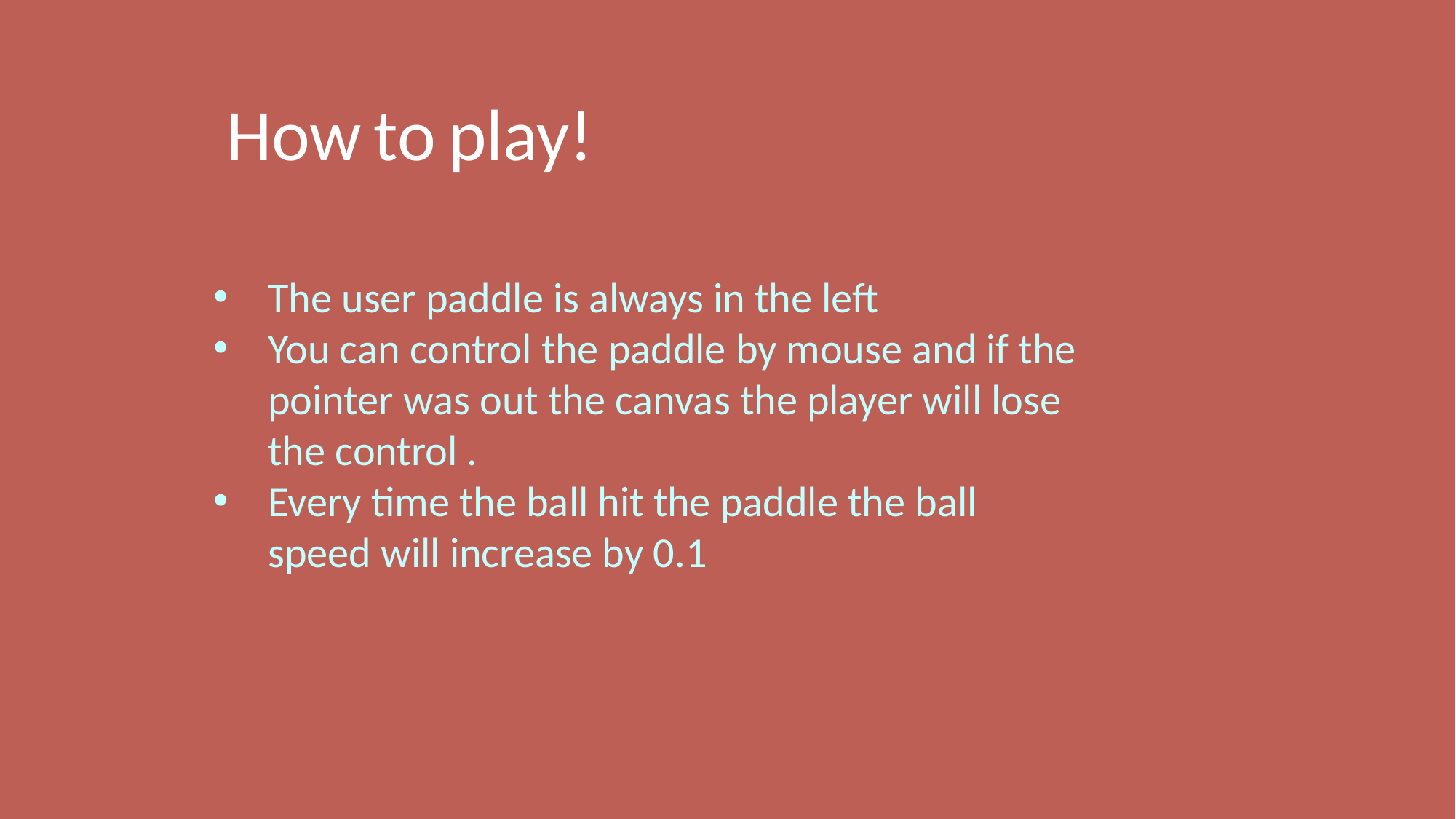

How  to  play!
The user paddle is always in the left
You can control the paddle by mouse and if the pointer was out the canvas the player will lose the control .
Every time the ball hit the paddle the ball speed will increase by 0.1